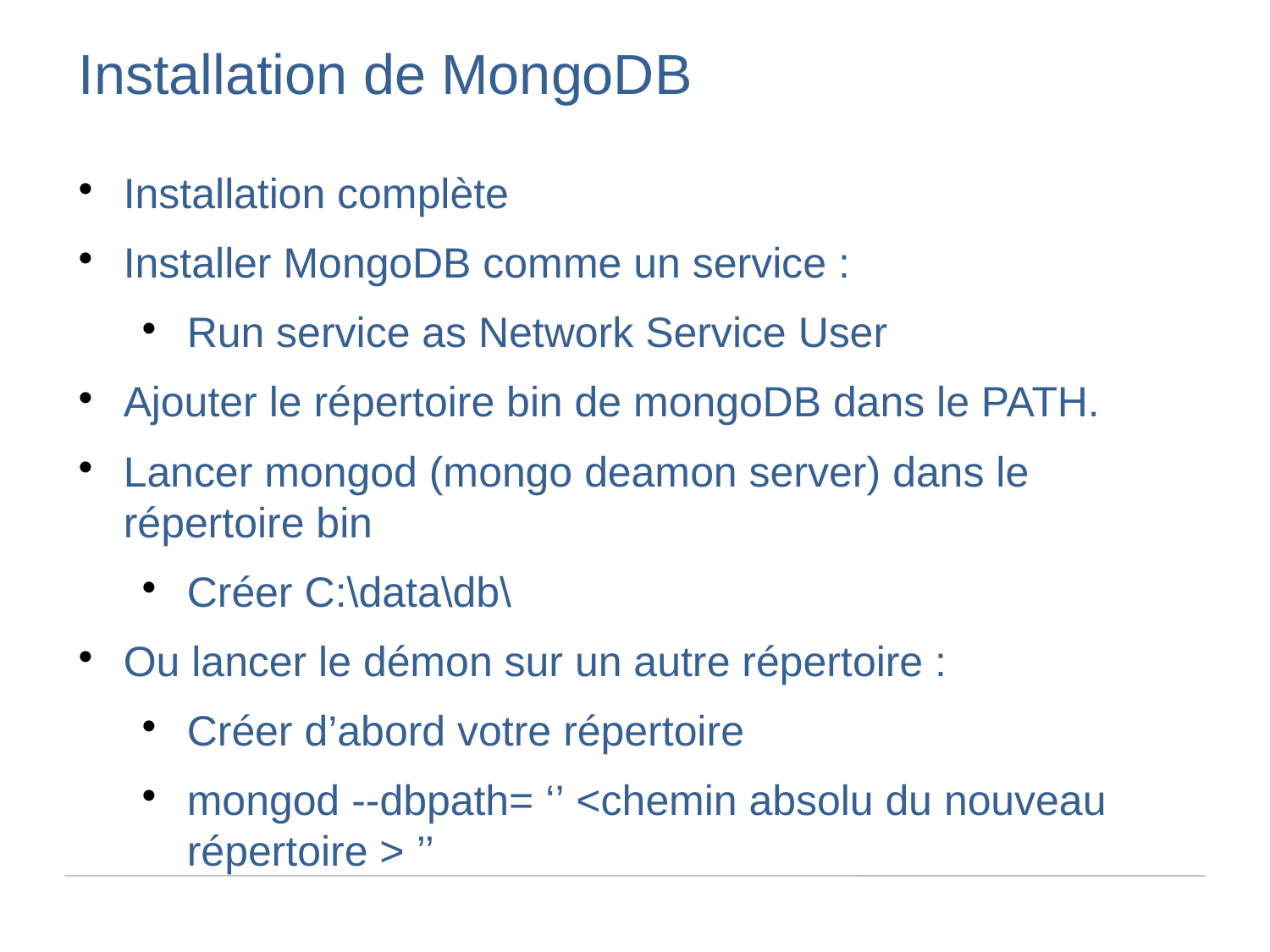

Installation de MongoDB

Installation complète
Installer MongoDB comme un service :
Run service as Network Service User
Ajouter le répertoire bin de mongoDB dans le PATH.
Lancer mongod (mongo deamon server) dans le répertoire bin
Créer C:\data\db\
Ou lancer le démon sur un autre répertoire :
Créer d’abord votre répertoire
mongod --dbpath= ‘’ <chemin absolu du nouveau répertoire > ’’